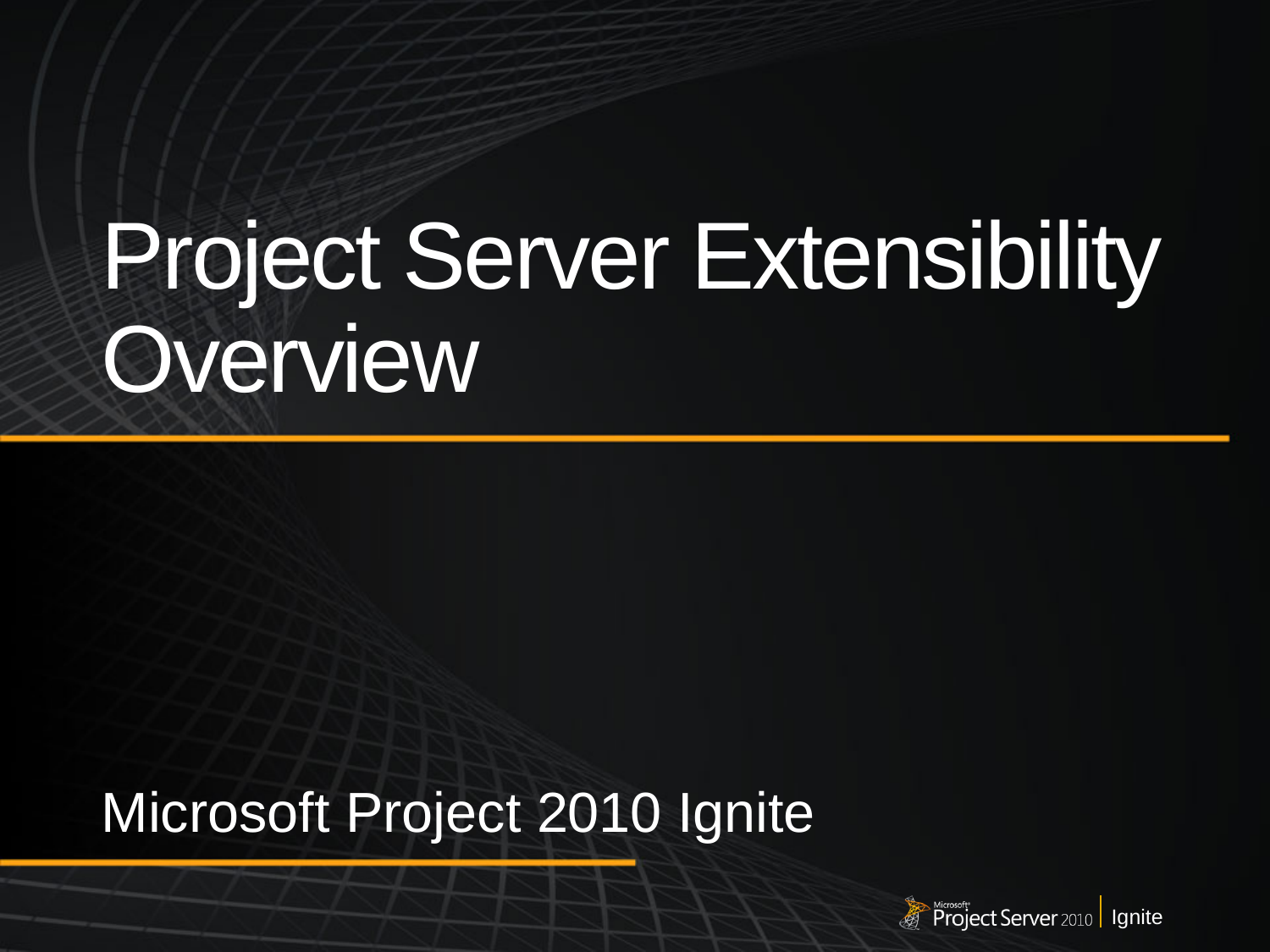

# Project Server Extensibility Overview
Microsoft Project 2010 Ignite